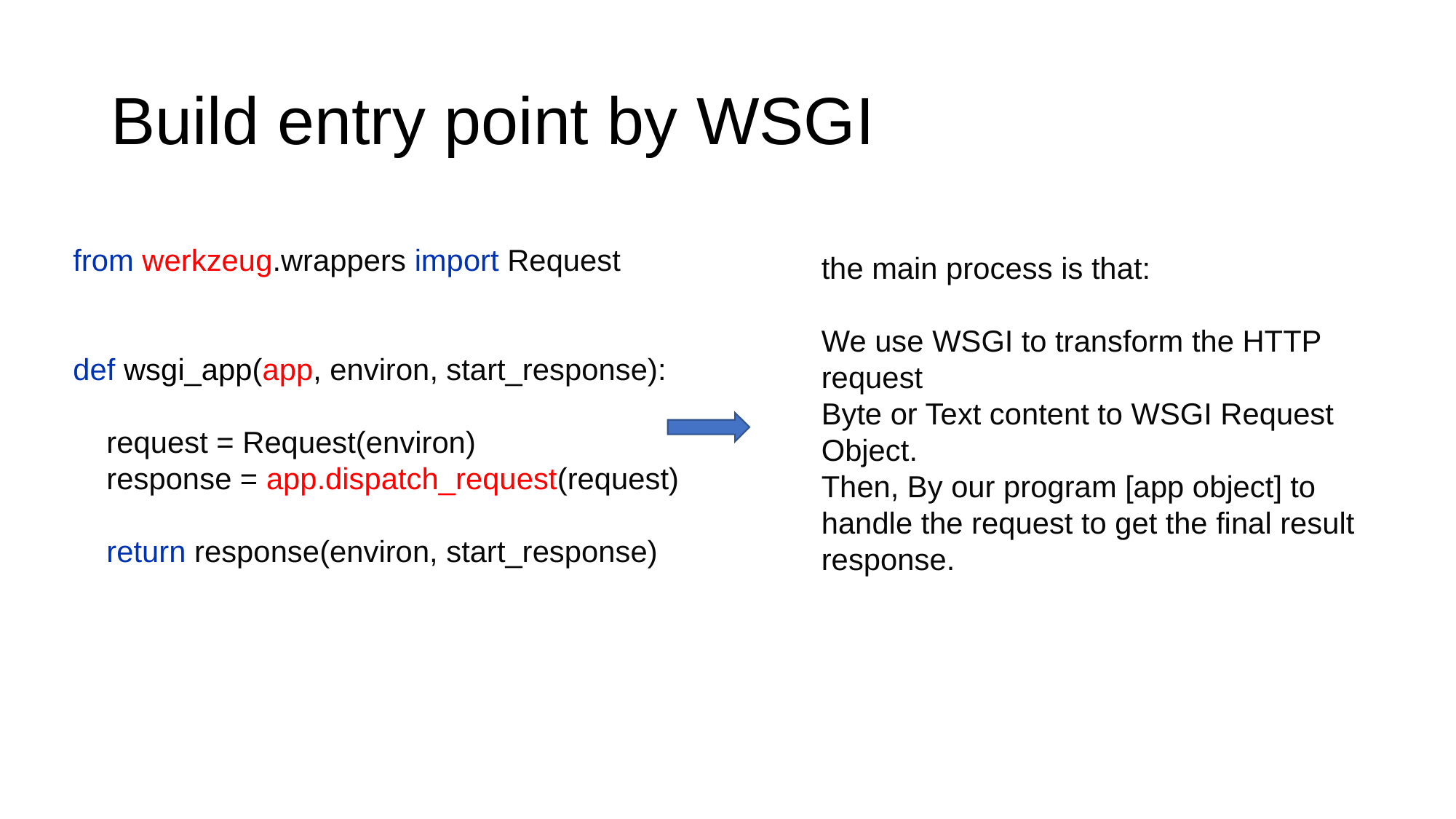

# Build entry point by WSGI
from werkzeug.wrappers import Request
def wsgi_app(app, environ, start_response):
    request = Request(environ)
    response = app.dispatch_request(request)
    return response(environ, start_response)
the main process is that:

We use WSGI to transform the HTTP request
Byte or Text content to WSGI Request Object.
Then, By our program [app object] to
handle the request to get the final result response.